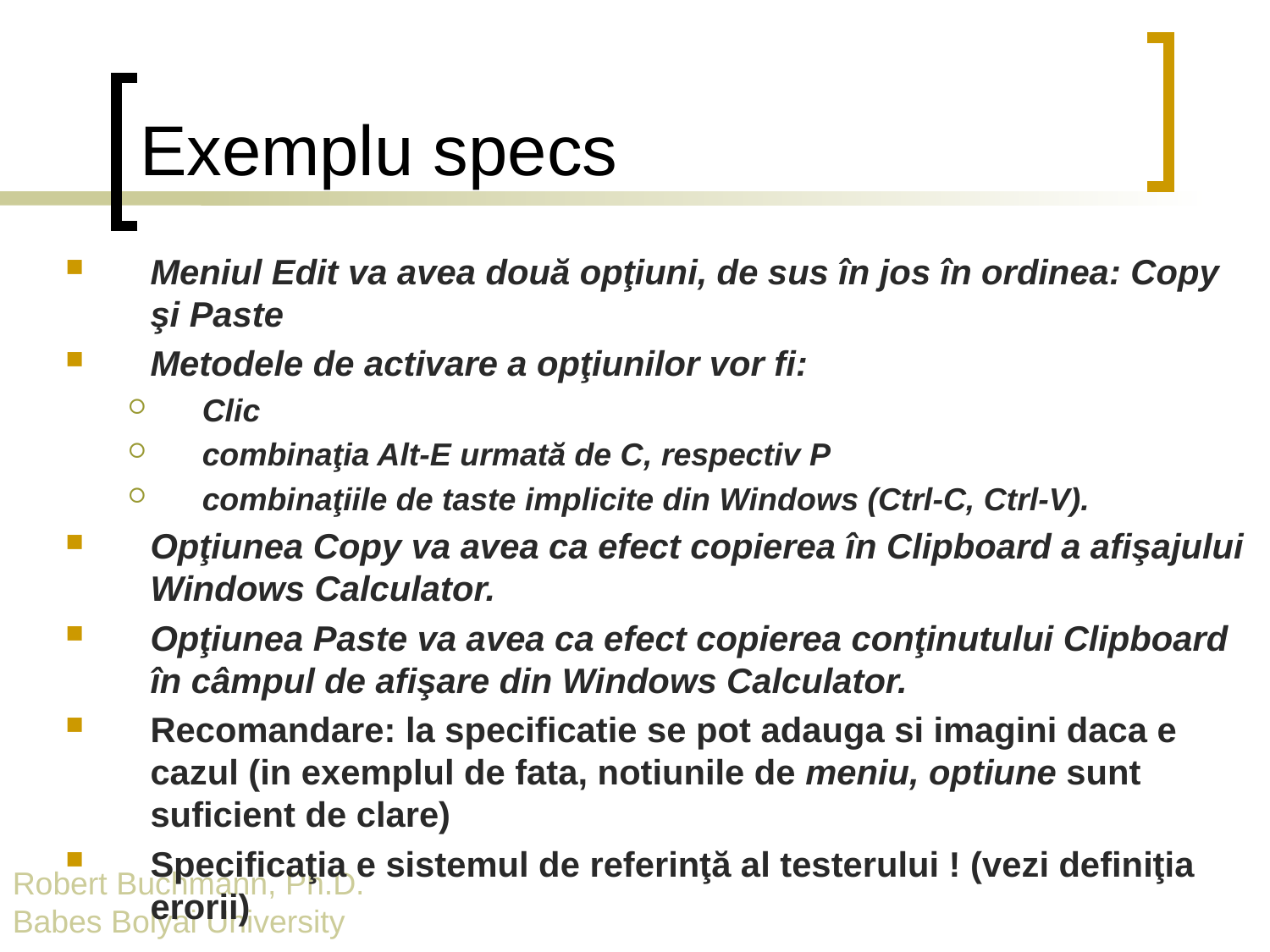

# Exemplu specs
Meniul Edit va avea două opţiuni, de sus în jos în ordinea: Copy şi Paste
Metodele de activare a opţiunilor vor fi:
Clic
combinaţia Alt-E urmată de C, respectiv P
combinaţiile de taste implicite din Windows (Ctrl-C, Ctrl-V).
Opţiunea Copy va avea ca efect copierea în Clipboard a afişajului Windows Calculator.
Opţiunea Paste va avea ca efect copierea conţinutului Clipboard în câmpul de afişare din Windows Calculator.
Recomandare: la specificatie se pot adauga si imagini daca e cazul (in exemplul de fata, notiunile de meniu, optiune sunt suficient de clare)
Specificaţia e sistemul de referinţă al testerului ! (vezi definiţia erorii)